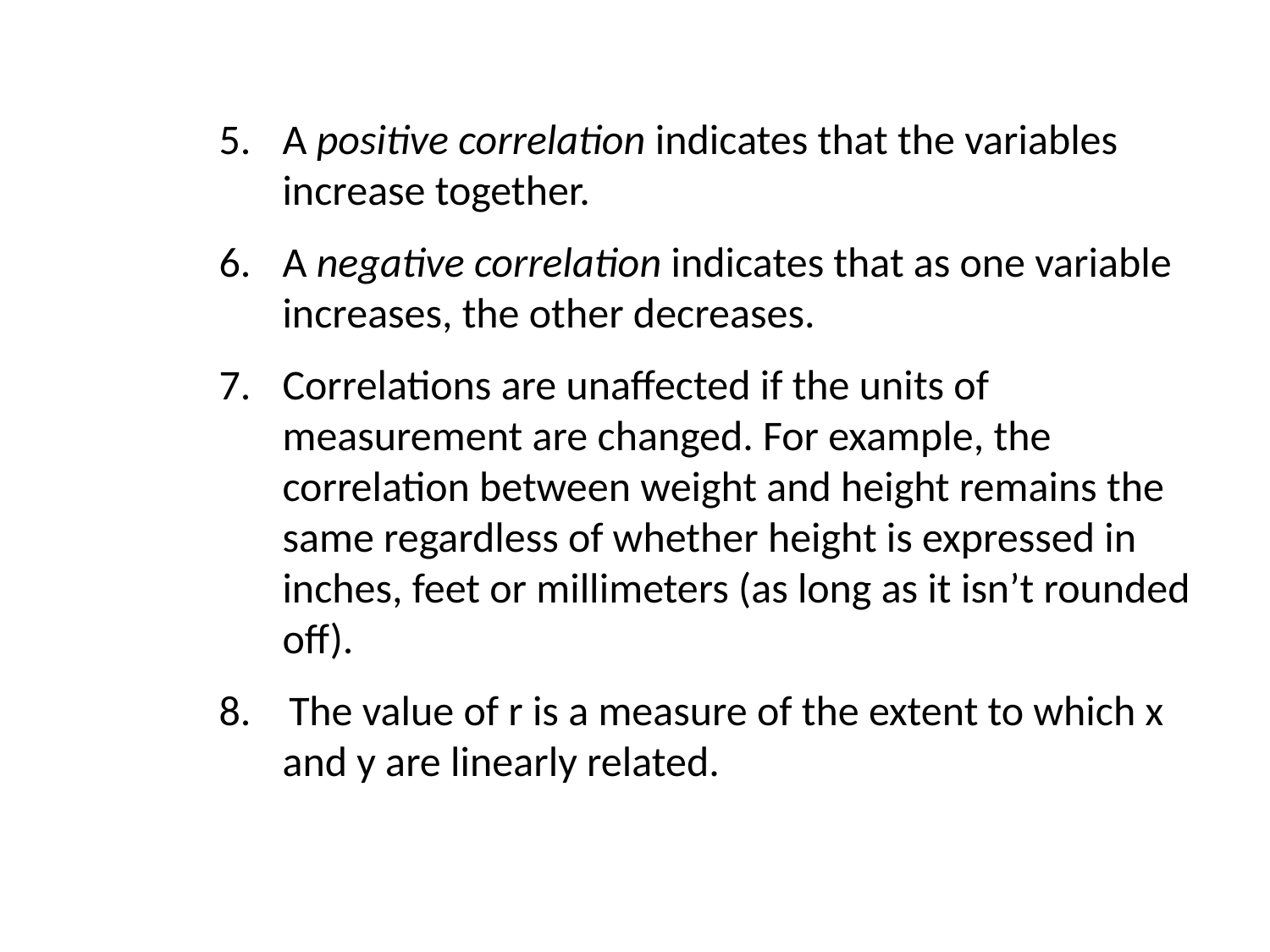

5.	A positive correlation indicates that the variables increase together.
6.	A negative correlation indicates that as one variable increases, the other decreases.
7.	Correlations are unaffected if the units of measurement are changed. For example, the correlation between weight and height remains the same regardless of whether height is expressed in inches, feet or millimeters (as long as it isn’t rounded off).
8.    The value of r is a measure of the extent to which x and y are linearly related.